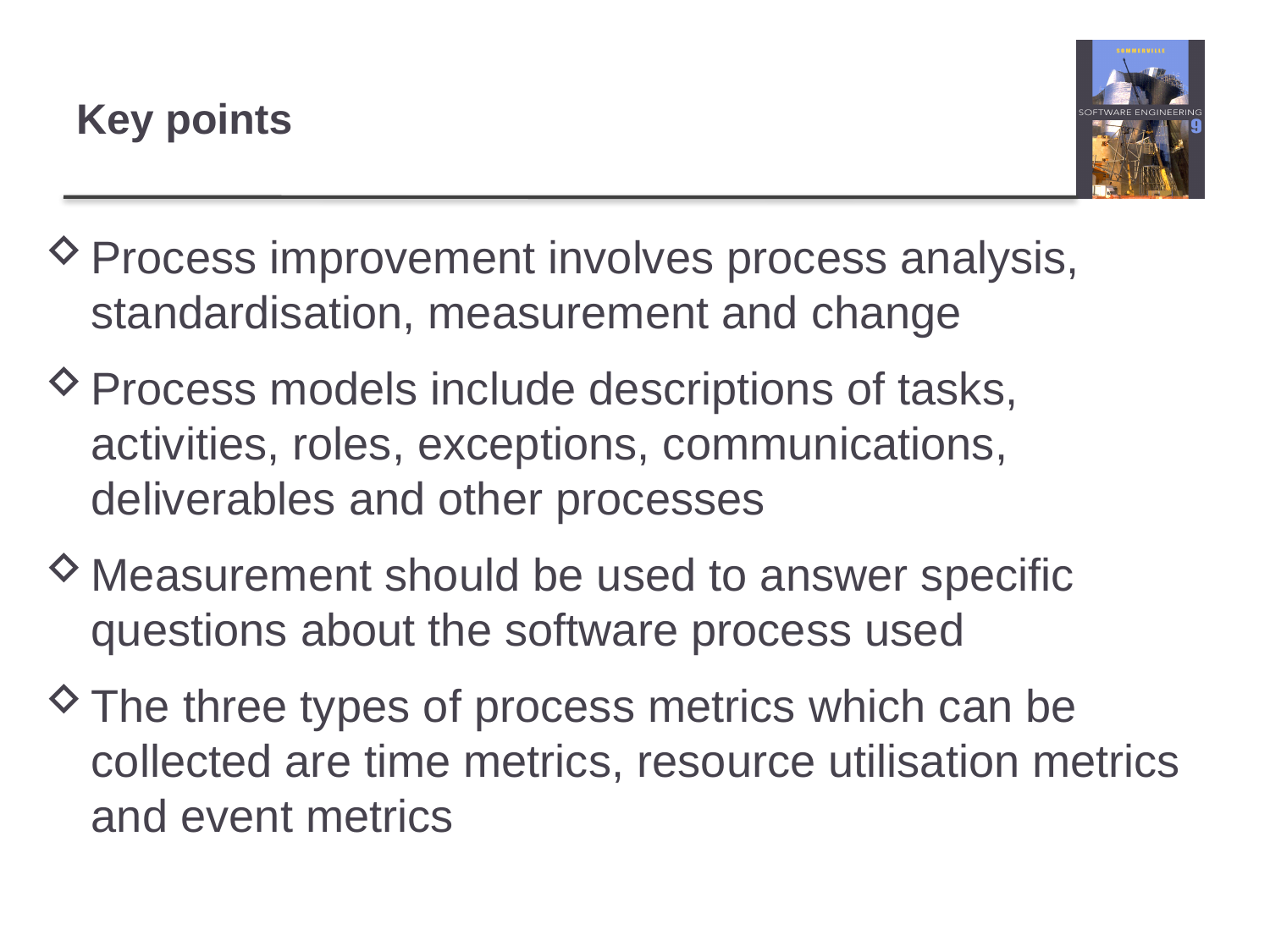

# Key points
Process improvement involves process analysis, standardisation, measurement and change
Process models include descriptions of tasks, activities, roles, exceptions, communications, deliverables and other processes
Measurement should be used to answer specific
questions about the software process used
The three types of process metrics which can be collected are time metrics, resource utilisation metrics and event metrics